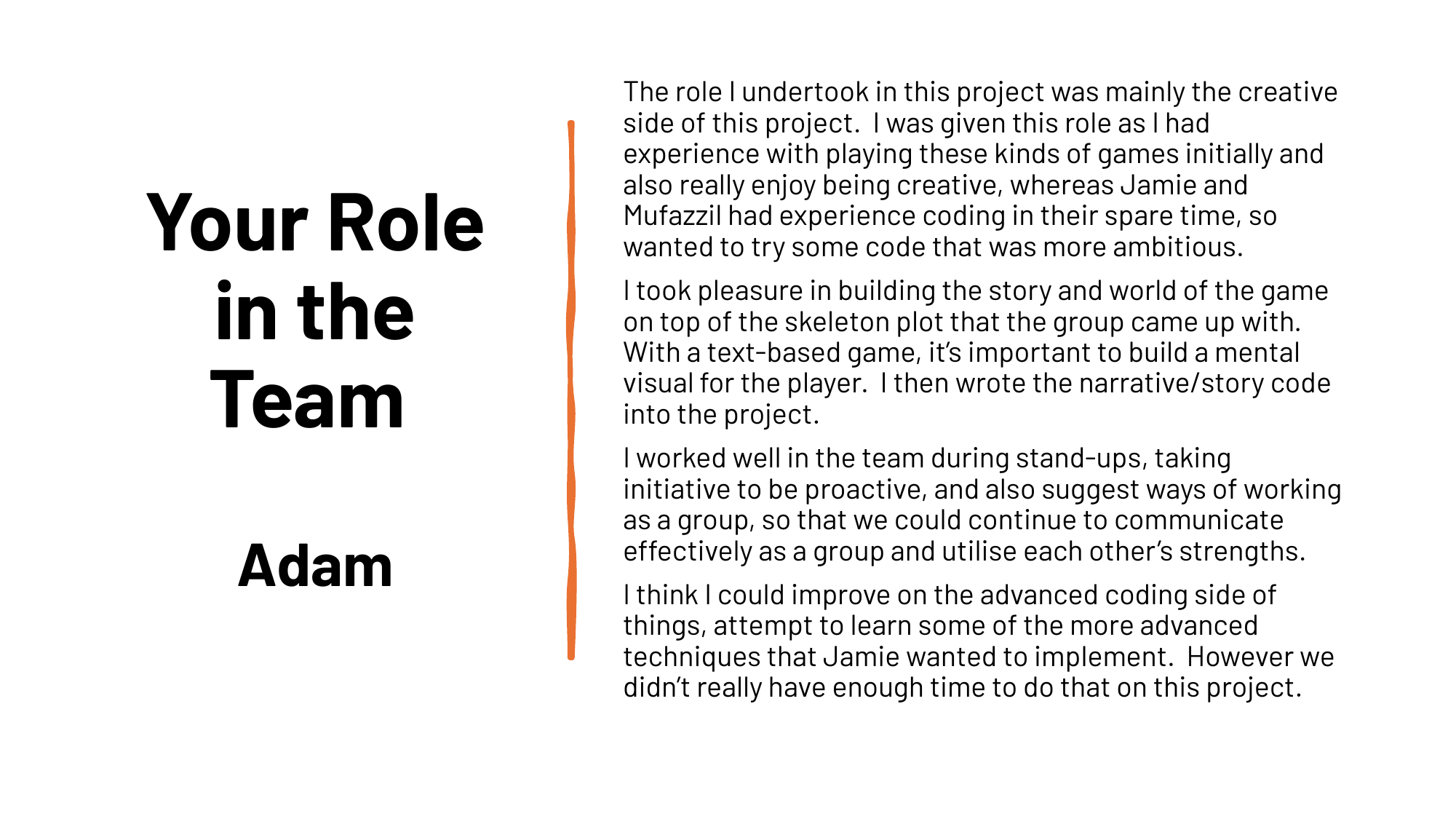

# Your Role in the Team Adam
The role I undertook in this project was mainly the creative side of this project.  I was given this role as I had experience with playing these kinds of games initially and also really enjoy being creative, whereas Jamie and Mufazzil had experience coding in their spare time, so wanted to try some code that was more ambitious.
I took pleasure in building the story and world of the game on top of the skeleton plot that the group came up with.  With a text-based game, it’s important to build a mental visual for the player.  I then wrote the narrative/story code into the project.
I worked well in the team during stand-ups, taking initiative to be proactive, and also suggest ways of working as a group, so that we could continue to communicate effectively as a group and utilise each other’s strengths.
I think I could improve on the advanced coding side of things, attempt to learn some of the more advanced techniques that Jamie wanted to implement.  However we didn’t really have enough time to do that on this project.